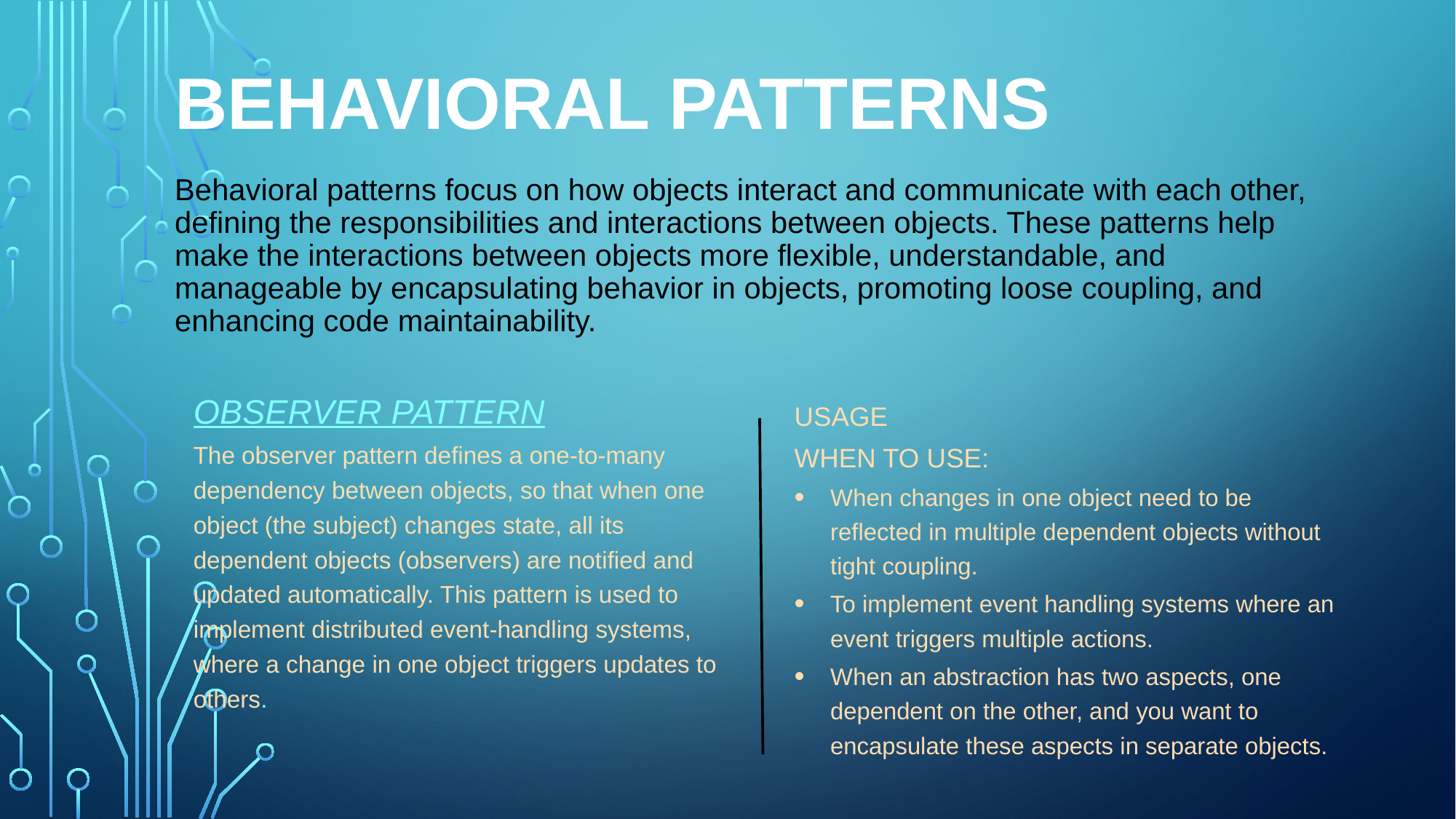

# Behavioral Patterns Behavioral patterns focus on how objects interact and communicate with each other, defining the responsibilities and interactions between objects. These patterns help make the interactions between objects more flexible, understandable, and manageable by encapsulating behavior in objects, promoting loose coupling, and enhancing code maintainability.
Observer Pattern
The observer pattern defines a one-to-many dependency between objects, so that when one object (the subject) changes state, all its dependent objects (observers) are notified and updated automatically. This pattern is used to implement distributed event-handling systems, where a change in one object triggers updates to others.
usage
When to Use:
When changes in one object need to be reflected in multiple dependent objects without tight coupling.
To implement event handling systems where an event triggers multiple actions.
When an abstraction has two aspects, one dependent on the other, and you want to encapsulate these aspects in separate objects.